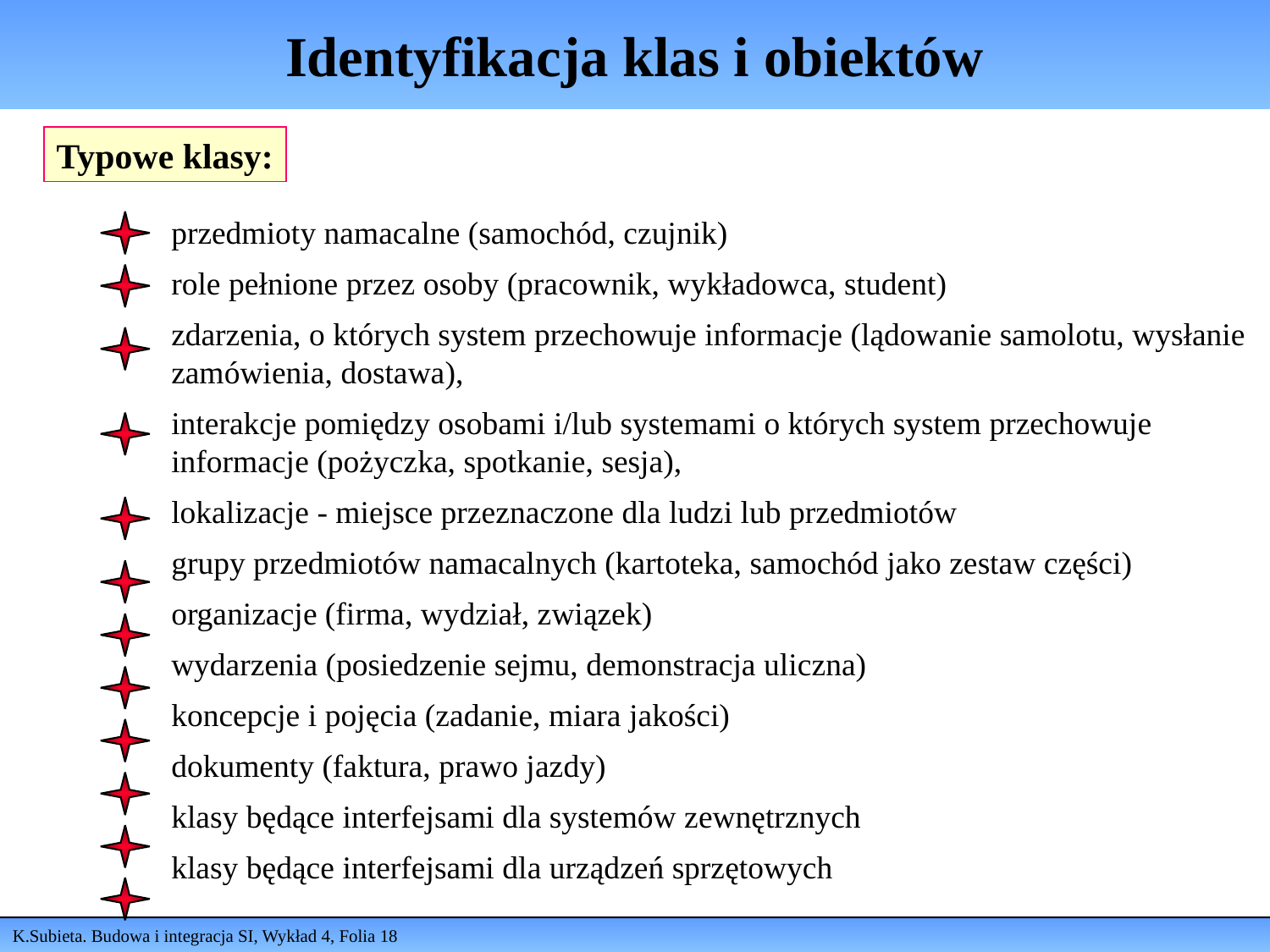

# Identyfikacja klas i obiektów
Typowe klasy:
przedmioty namacalne (samochód, czujnik)
role pełnione przez osoby (pracownik, wykładowca, student)
zdarzenia, o których system przechowuje informacje (lądowanie samolotu, wysłanie zamówienia, dostawa),
interakcje pomiędzy osobami i/lub systemami o których system przechowuje informacje (pożyczka, spotkanie, sesja),
lokalizacje - miejsce przeznaczone dla ludzi lub przedmiotów
grupy przedmiotów namacalnych (kartoteka, samochód jako zestaw części)
organizacje (firma, wydział, związek)
wydarzenia (posiedzenie sejmu, demonstracja uliczna)
koncepcje i pojęcia (zadanie, miara jakości)
dokumenty (faktura, prawo jazdy)
klasy będące interfejsami dla systemów zewnętrznych
klasy będące interfejsami dla urządzeń sprzętowych